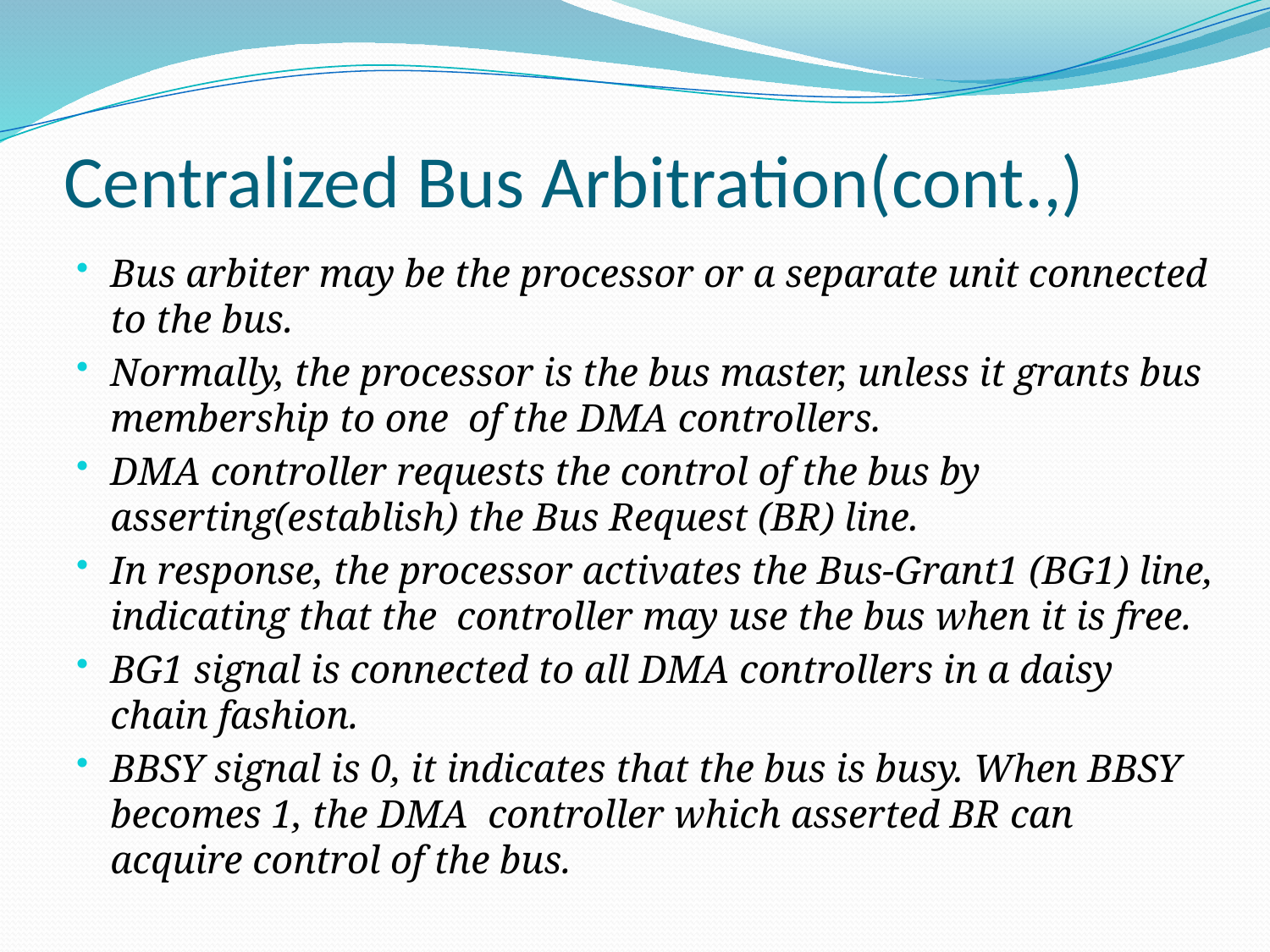

# Centralized Bus Arbitration(cont.,)
Bus arbiter may be the processor or a separate unit connected to the bus.
Normally, the processor is the bus master, unless it grants bus membership to one  of the DMA controllers.
DMA controller requests the control of the bus by asserting(establish) the Bus Request (BR) line.
In response, the processor activates the Bus-Grant1 (BG1) line, indicating that the  controller may use the bus when it is free.
BG1 signal is connected to all DMA controllers in a daisy chain fashion.
BBSY signal is 0, it indicates that the bus is busy. When BBSY becomes 1, the DMA  controller which asserted BR can acquire control of the bus.